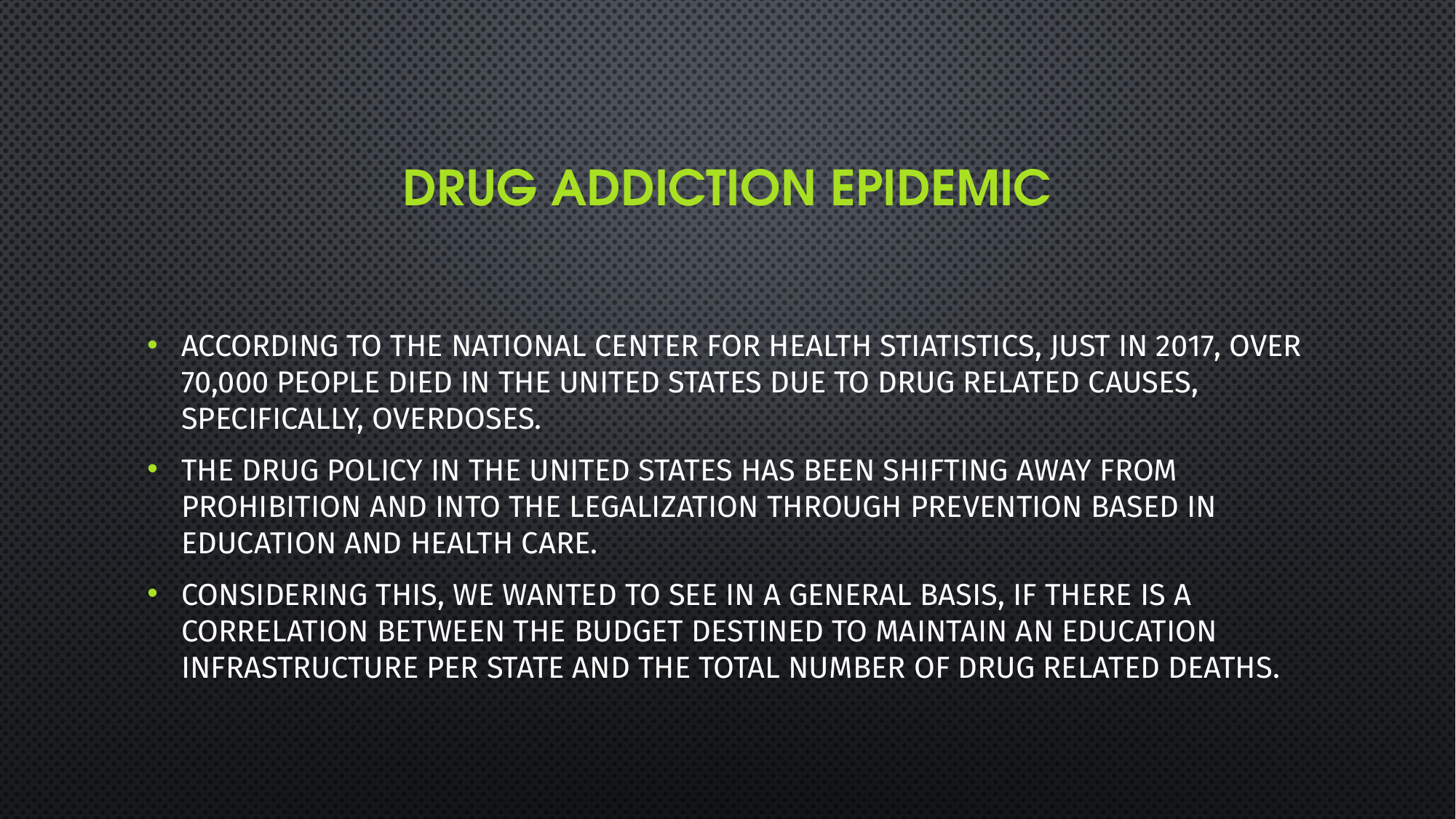

# Drug addiction epidemic
According to the National center for Health Stiatistics, just in 2017, over 70,000 people died in the United States due to drug related causes, specifically, overdoses.
The drug policy in the United States has been shifting away from prohibition and into the legalization through prevention based in education and health care.
Considering this, we wanted to see in a general basis, if there is a correlation between the budget destined to maintain an education infrastructure per state and the total number of drug related deaths.